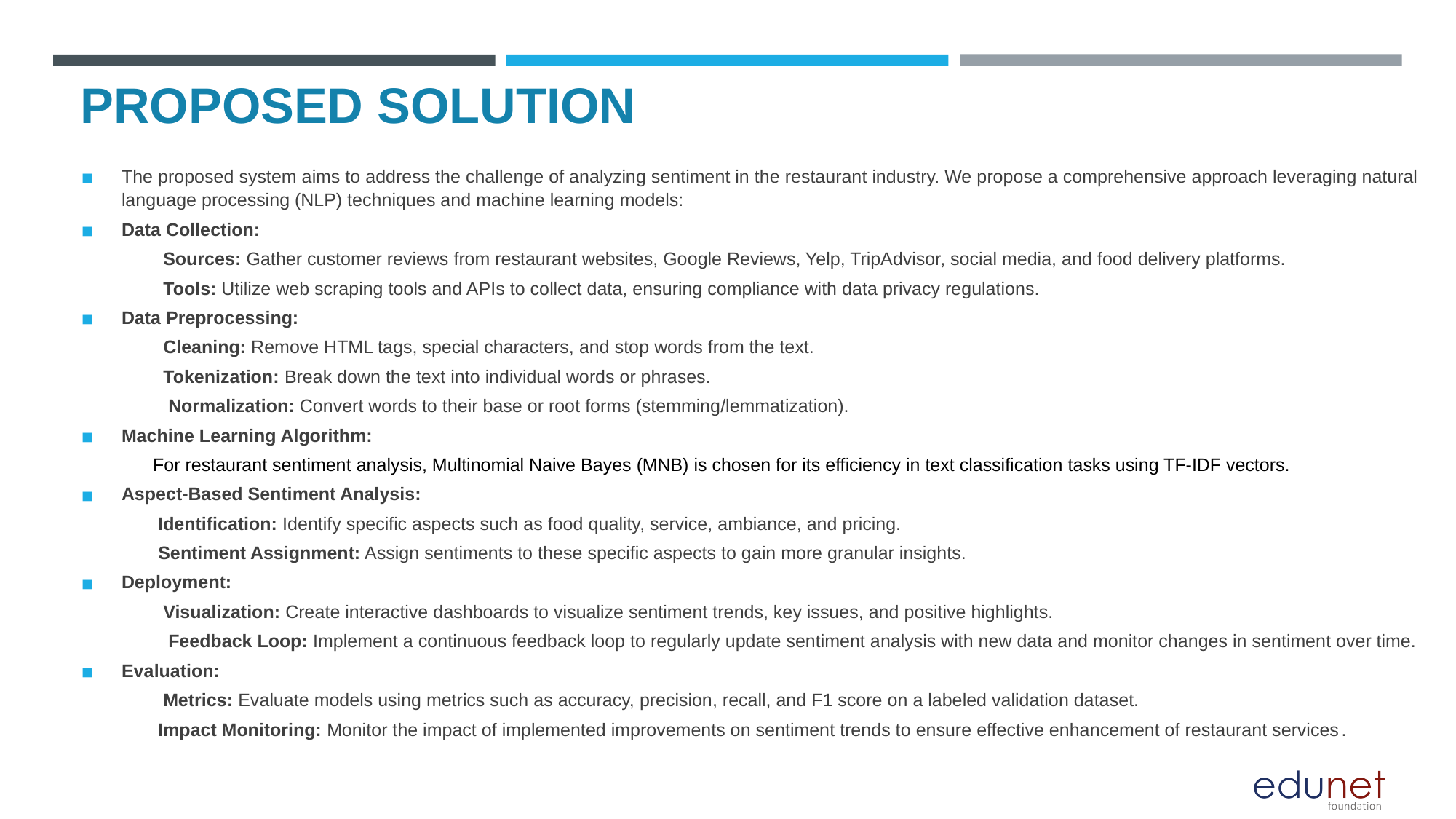

# PROPOSED SOLUTION

The proposed system aims to address the challenge of analyzing sentiment in the restaurant industry. We propose a comprehensive approach leveraging natural language processing (NLP) techniques and machine learning models:
Data Collection:
                Sources: Gather customer reviews from restaurant websites, Google Reviews, Yelp, TripAdvisor, social media, and food delivery platforms.
                Tools: Utilize web scraping tools and APIs to collect data, ensuring compliance with data privacy regulations.
Data Preprocessing:
                Cleaning: Remove HTML tags, special characters, and stop words from the text.
                Tokenization: Break down the text into individual words or phrases.
                 Normalization: Convert words to their base or root forms (stemming/lemmatization).
Machine Learning Algorithm:
              For restaurant sentiment analysis, Multinomial Naive Bayes (MNB) is chosen for its efficiency in text classification tasks using TF-IDF vectors.
Aspect-Based Sentiment Analysis:
               Identification: Identify specific aspects such as food quality, service, ambiance, and pricing.
               Sentiment Assignment: Assign sentiments to these specific aspects to gain more granular insights.
Deployment:
                Visualization: Create interactive dashboards to visualize sentiment trends, key issues, and positive highlights.
                 Feedback Loop: Implement a continuous feedback loop to regularly update sentiment analysis with new data and monitor changes in sentiment over time.
Evaluation:
                Metrics: Evaluate models using metrics such as accuracy, precision, recall, and F1 score on a labeled validation dataset.
               Impact Monitoring: Monitor the impact of implemented improvements on sentiment trends to ensure effective enhancement of restaurant services.